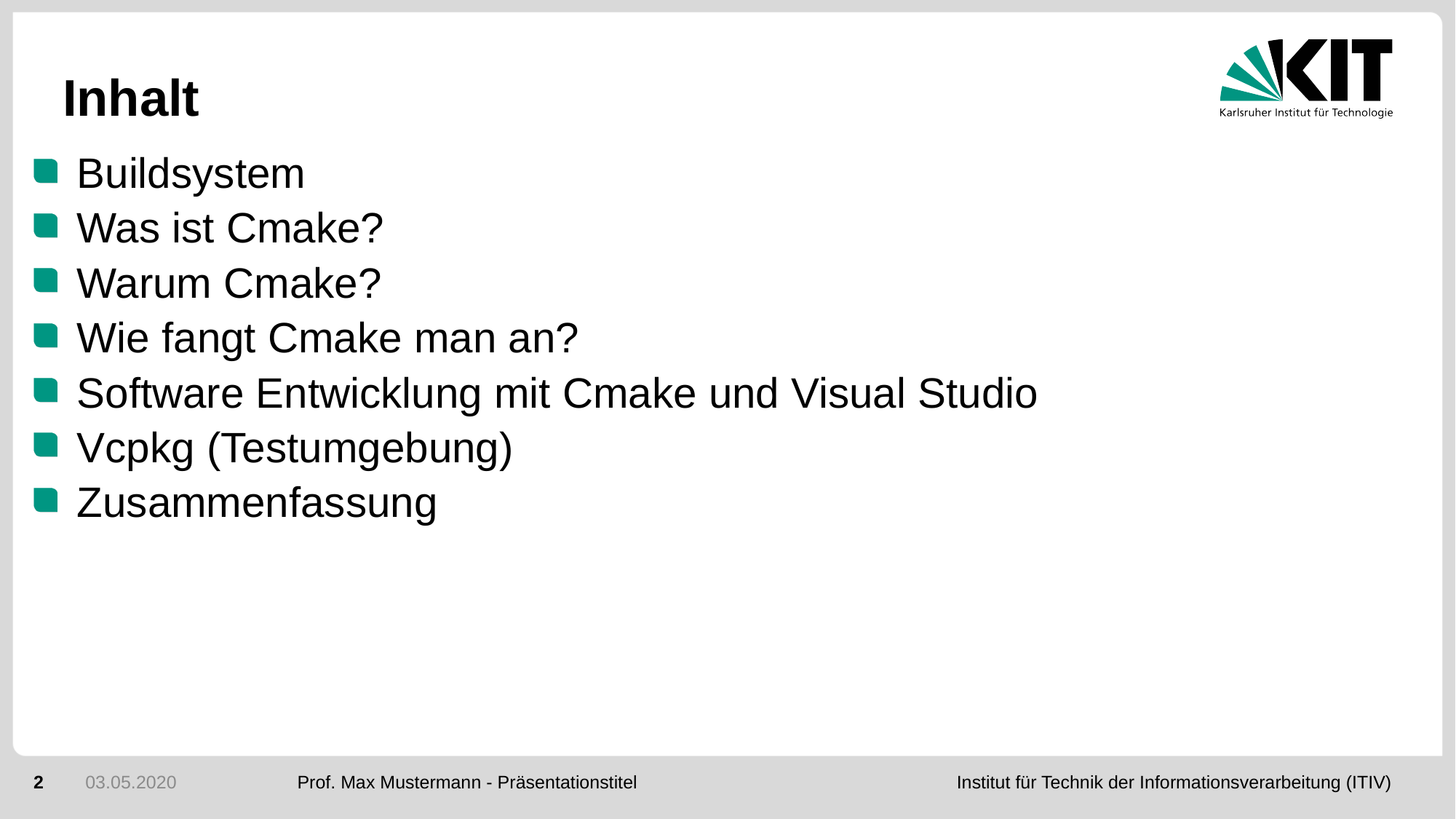

# Inhalt
Buildsystem
Was ist Cmake?
Warum Cmake?
Wie fangt Cmake man an?
Software Entwicklung mit Cmake und Visual Studio
Vcpkg (Testumgebung)
Zusammenfassung

2
03.05.2020